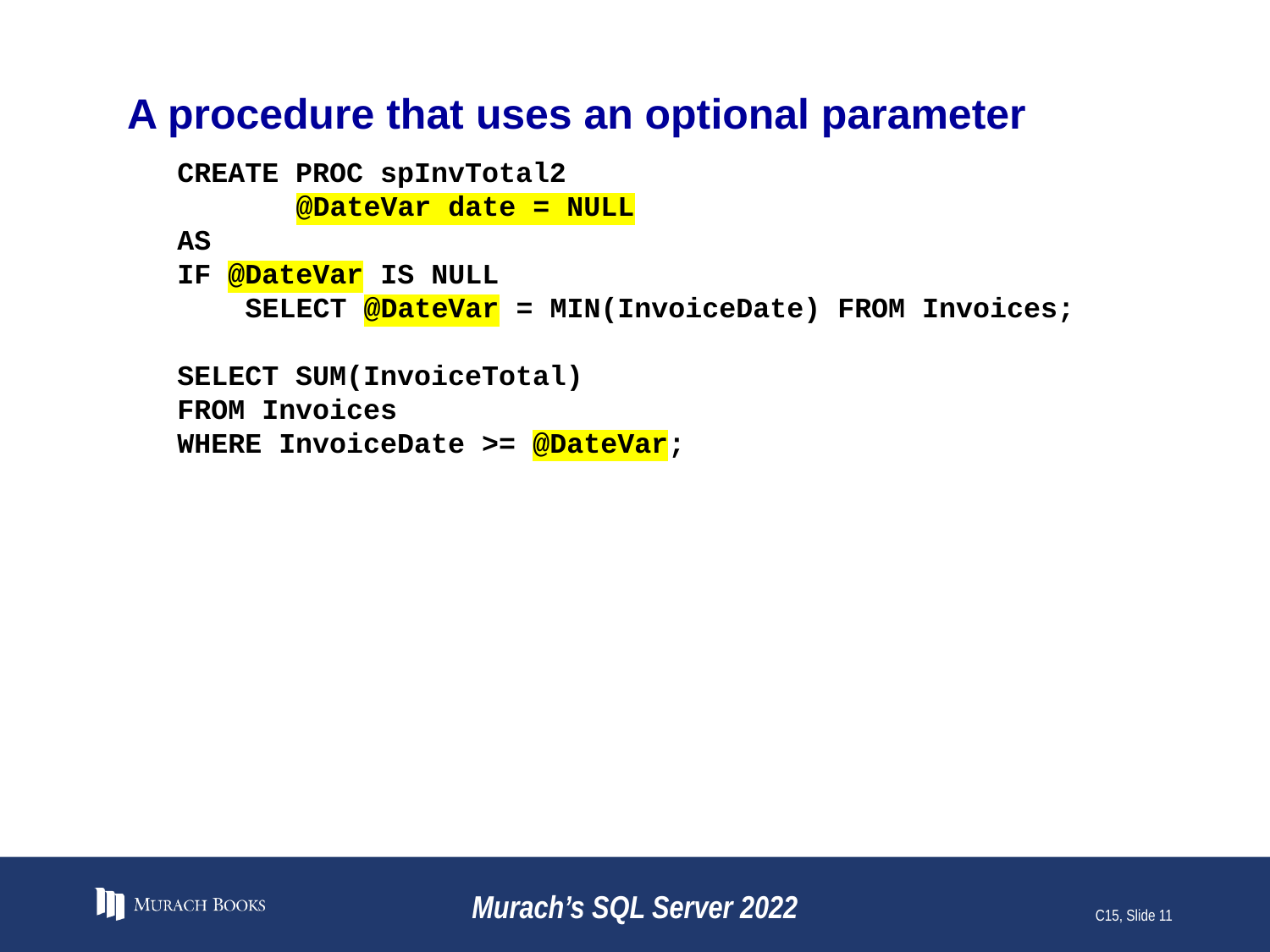

# A procedure that uses an optional parameter
CREATE PROC spInvTotal2
       @DateVar date = NULL
AS
IF @DateVar IS NULL
    SELECT @DateVar = MIN(InvoiceDate) FROM Invoices;

SELECT SUM(InvoiceTotal)
FROM Invoices
WHERE InvoiceDate >= @DateVar;

Murach’s SQL Server 2022

C15, Slide 11